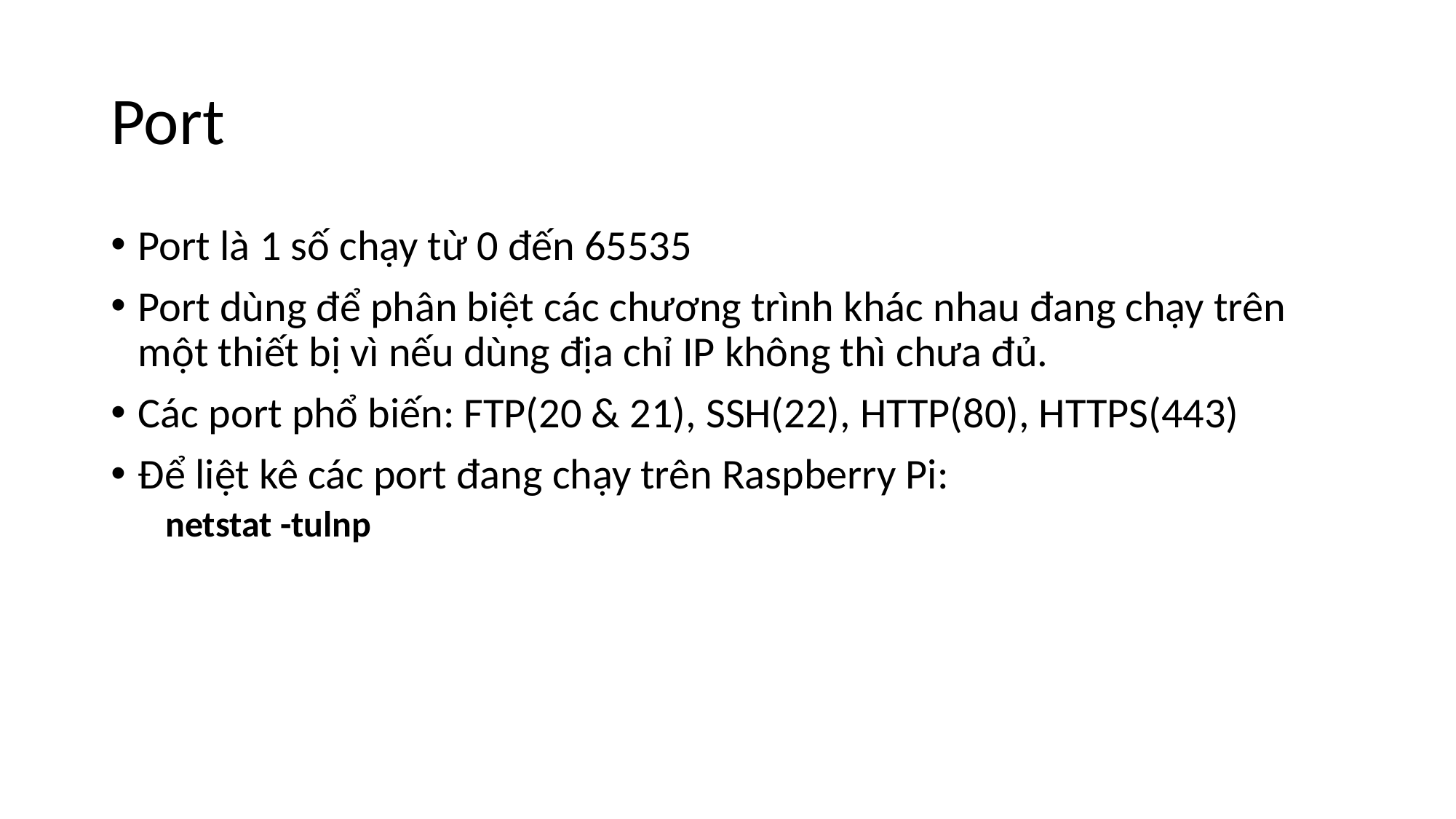

# Port
Port là 1 số chạy từ 0 đến 65535
Port dùng để phân biệt các chương trình khác nhau đang chạy trên một thiết bị vì nếu dùng địa chỉ IP không thì chưa đủ.
Các port phổ biến: FTP(20 & 21), SSH(22), HTTP(80), HTTPS(443)
Để liệt kê các port đang chạy trên Raspberry Pi:
netstat -tulnp